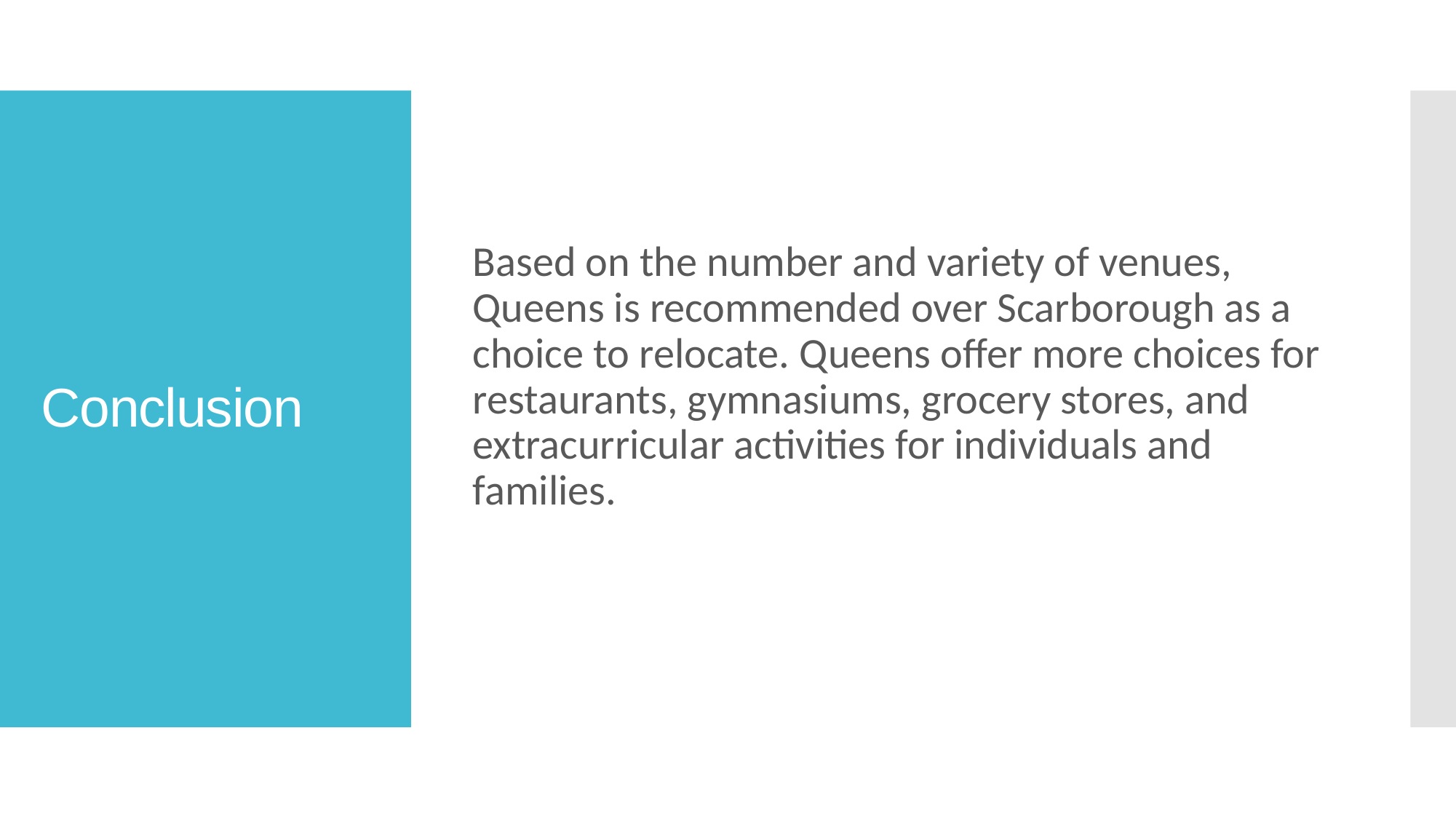

Based on the number and variety of venues, Queens is recommended over Scarborough as a choice to relocate. Queens offer more choices for restaurants, gymnasiums, grocery stores, and extracurricular activities for individuals and families.

# Conclusion